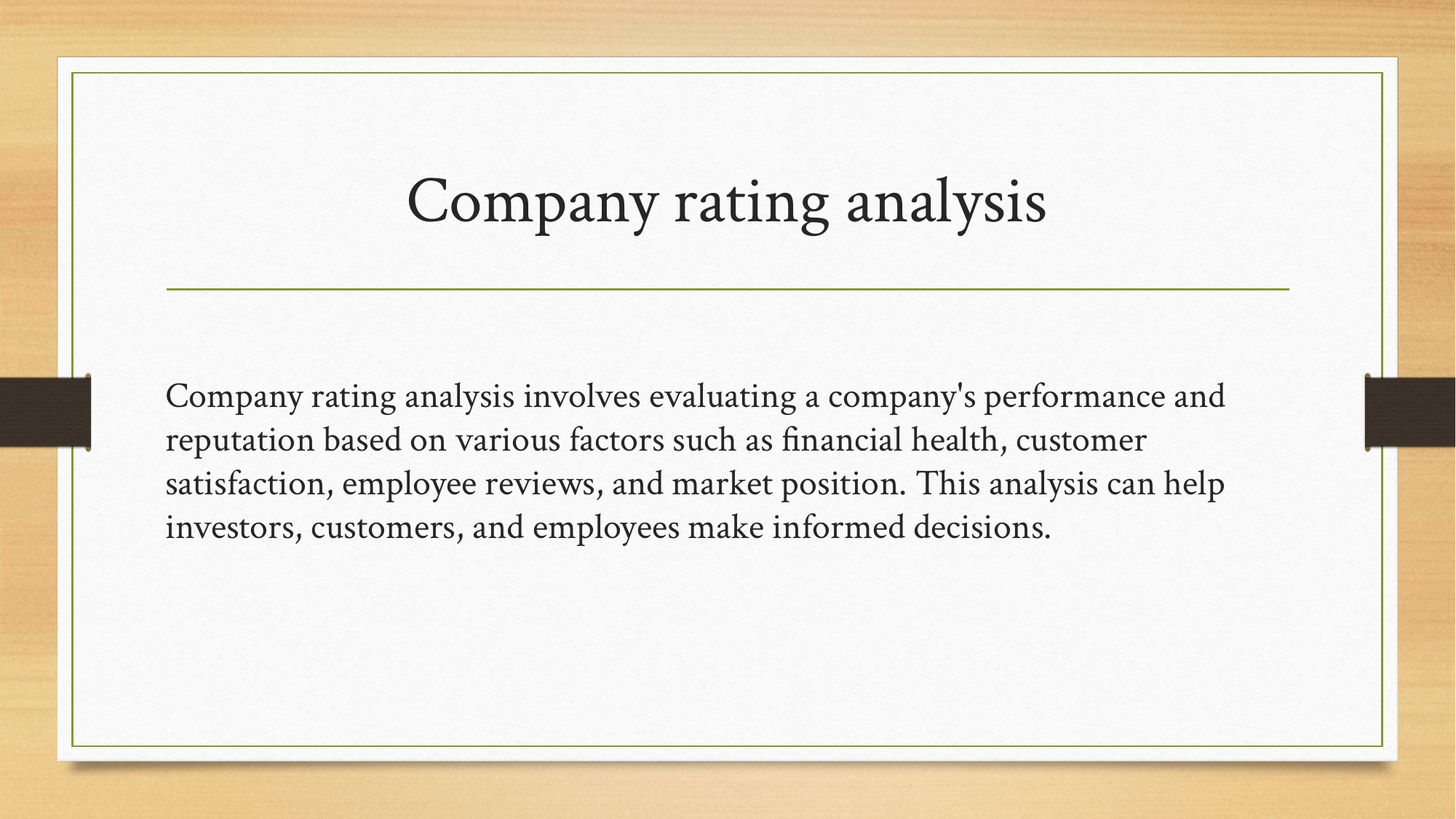

# Company rating analysis

Company rating analysis involves evaluating a company's performance and reputation based on various factors such as financial health, customer satisfaction, employee reviews, and market position. This analysis can help investors, customers, and employees make informed decisions.